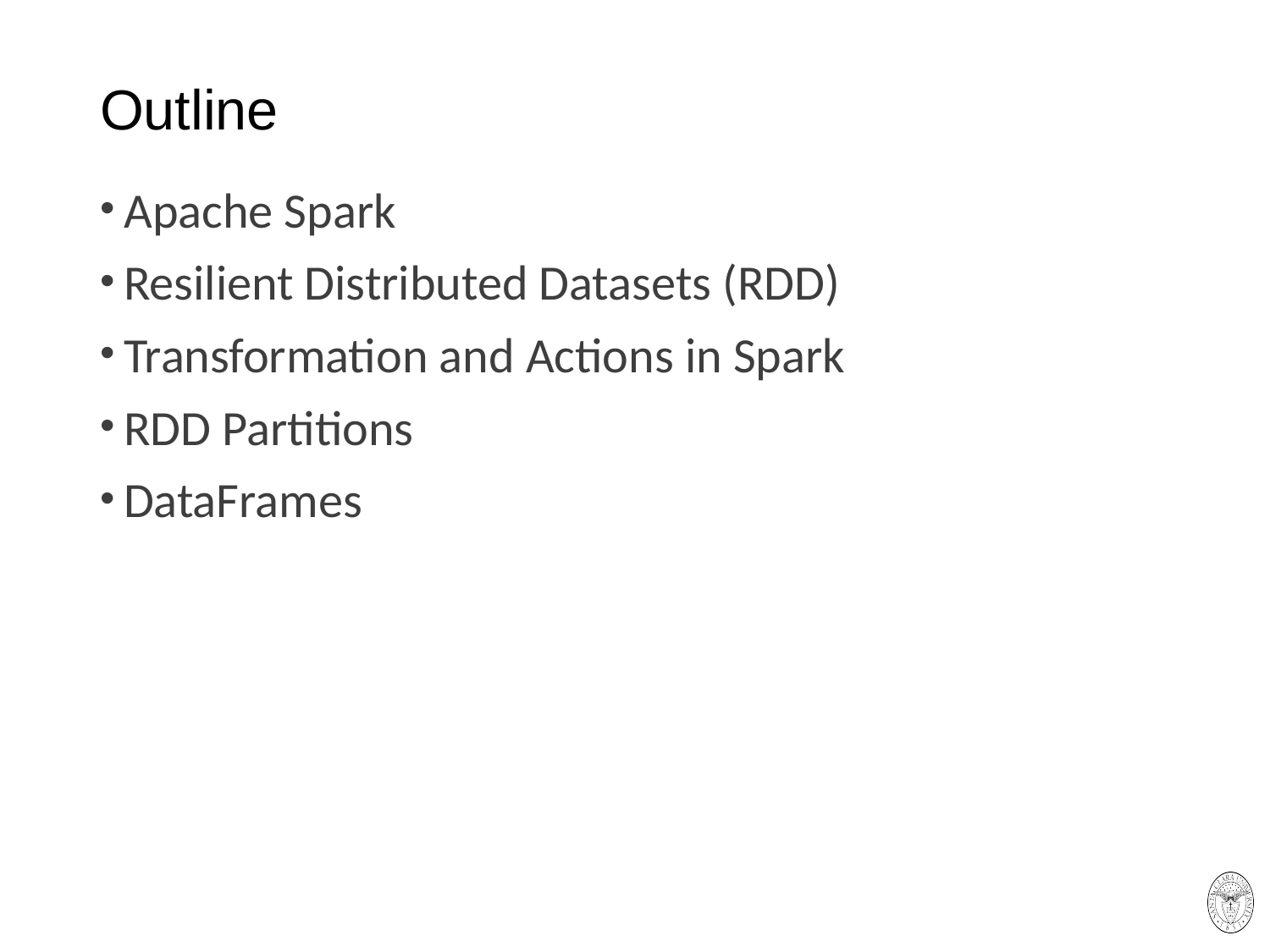

# Outline
Apache Spark
Resilient Distributed Datasets (RDD)
Transformation and Actions in Spark
RDD Partitions
DataFrames